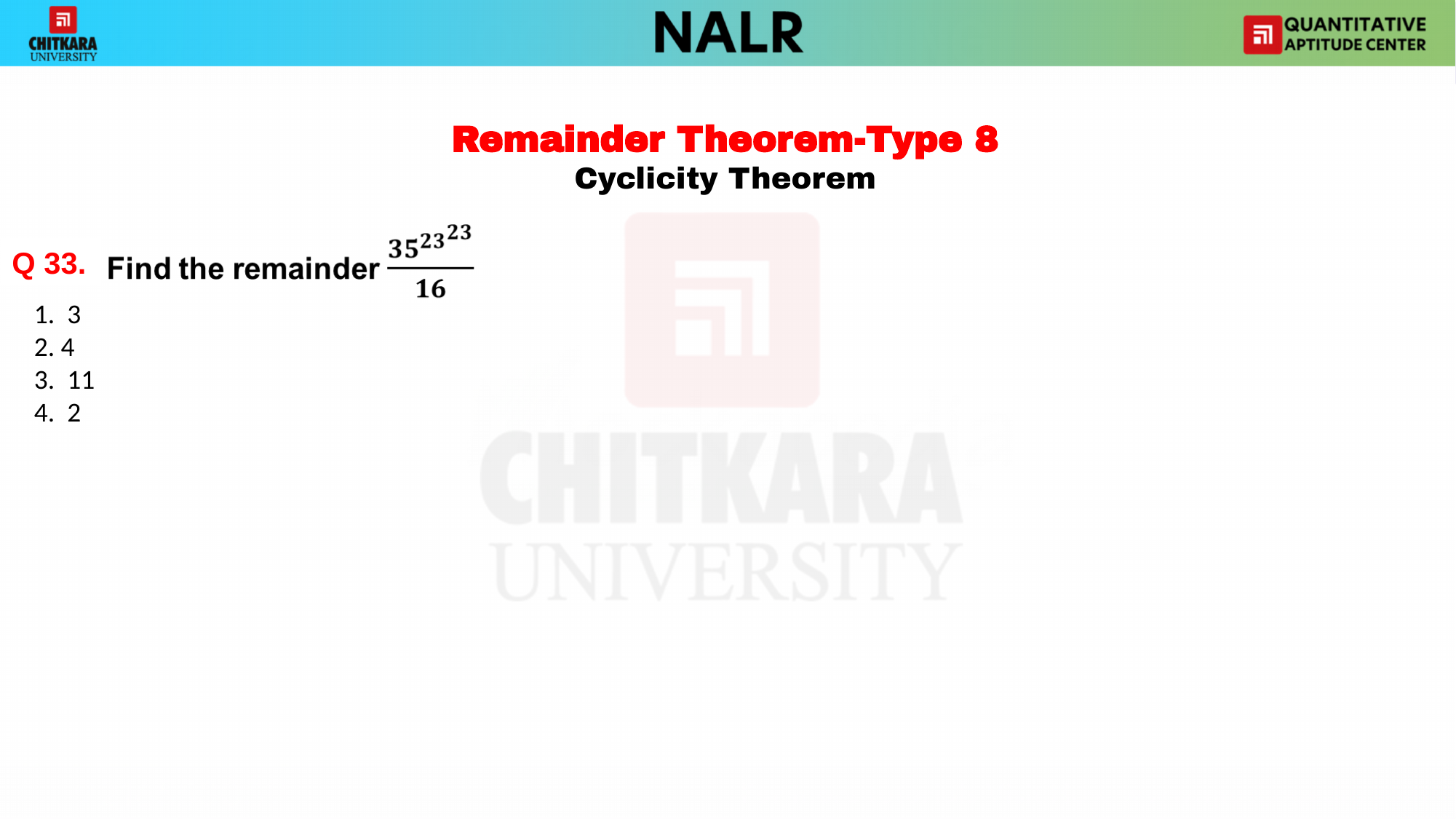

Remainder Theorem-Type 8
Cyclicity Theorem

Q 33.
1.  3
2. 4
3.  11
4.  2